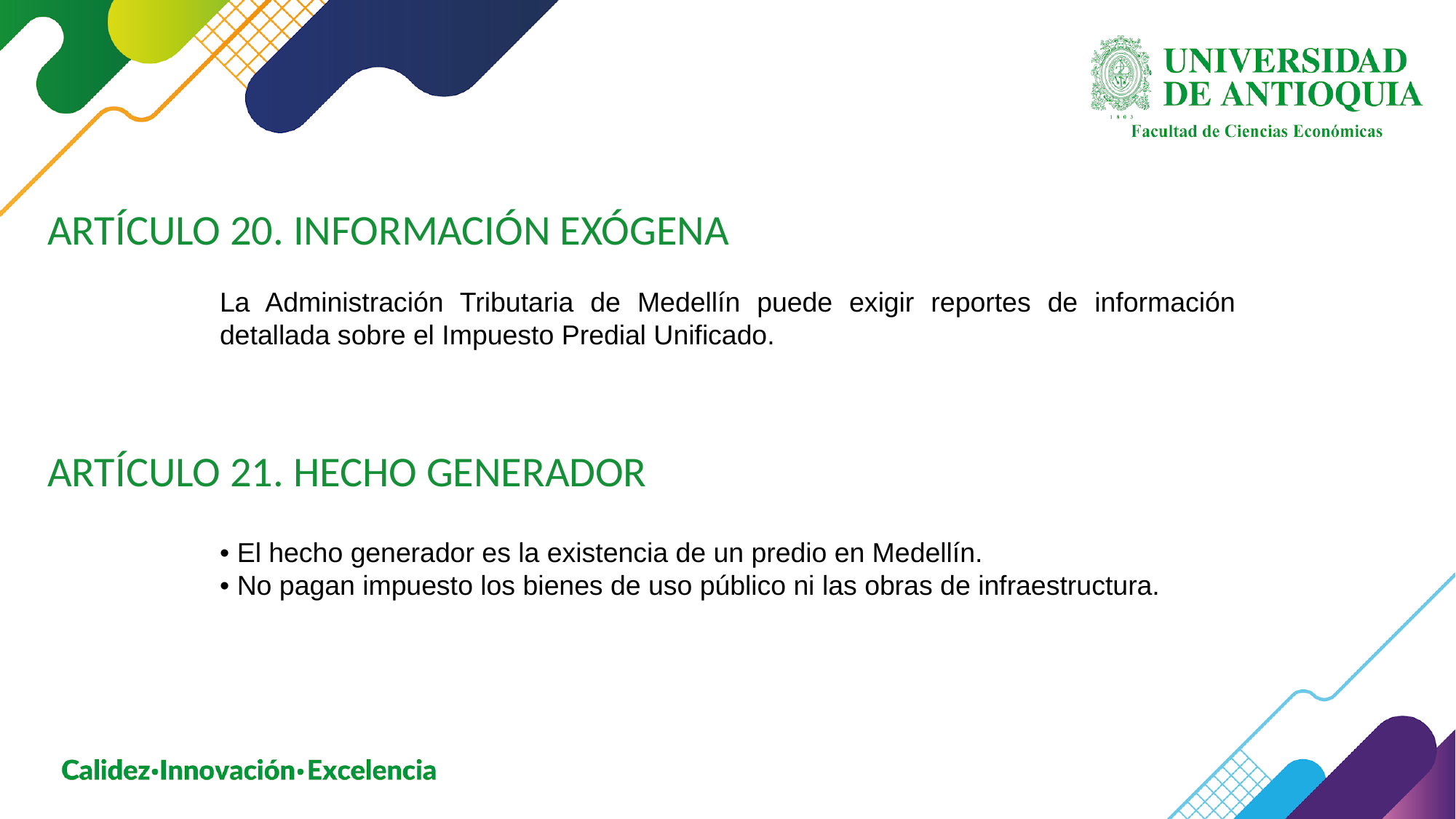

ARTÍCULO 20. INFORMACIÓN EXÓGENA
La Administración Tributaria de Medellín puede exigir reportes de información detallada sobre el Impuesto Predial Unificado.
ARTÍCULO 21. HECHO GENERADOR
• El hecho generador es la existencia de un predio en Medellín.
• No pagan impuesto los bienes de uso público ni las obras de infraestructura.